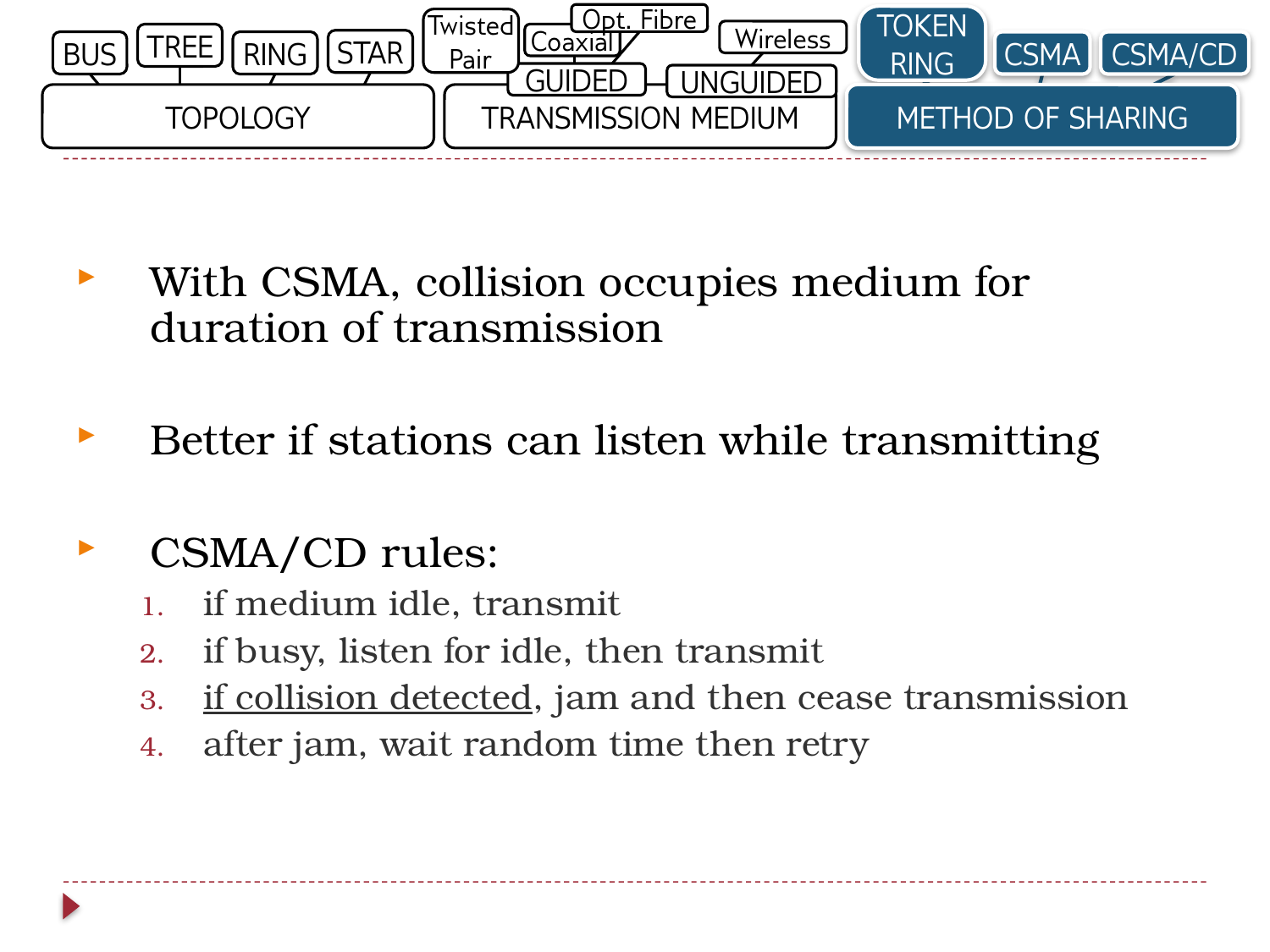

Opt. Fibre
TOKEN RING
Twisted Pair
Wireless
TREE
Coaxial
STAR
BUS
RING
CSMA
CSMA/CD
GUIDED
UNGUIDED
TOPOLOGY
TRANSMISSION MEDIUM
METHOD OF SHARING
With CSMA, collision occupies medium for duration of transmission

Better if stations can listen while transmitting

CSMA/CD rules:
if medium idle, transmit
if busy, listen for idle, then transmit
if collision detected, jam and then cease transmission
after jam, wait random time then retry